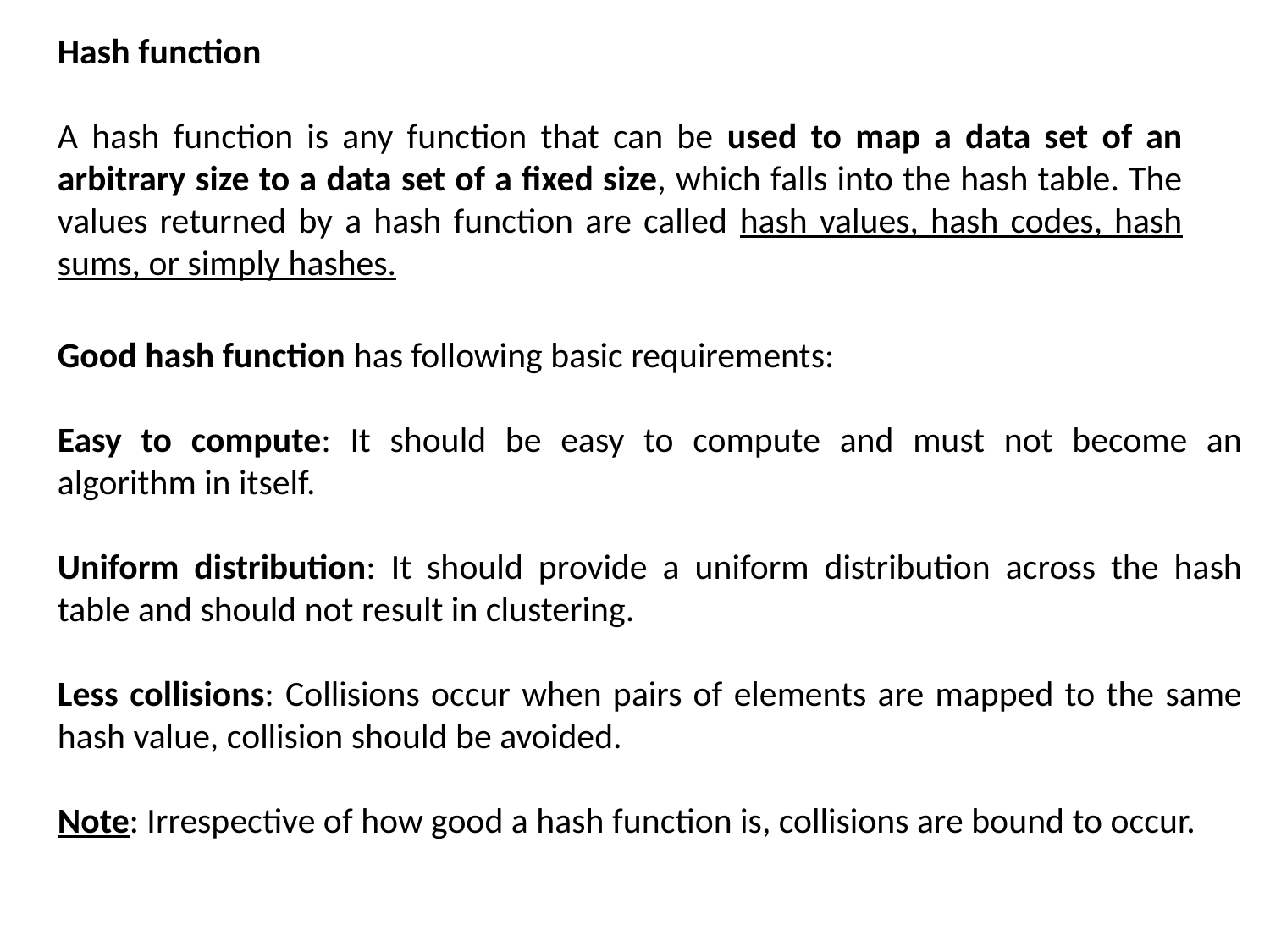

Hash function
A hash function is any function that can be used to map a data set of an arbitrary size to a data set of a fixed size, which falls into the hash table. The values returned by a hash function are called hash values, hash codes, hash sums, or simply hashes.
Good hash function has following basic requirements:

Easy to compute: It should be easy to compute and must not become an algorithm in itself.

Uniform distribution: It should provide a uniform distribution across the hash table and should not result in clustering.

Less collisions: Collisions occur when pairs of elements are mapped to the same hash value, collision should be avoided.

Note: Irrespective of how good a hash function is, collisions are bound to occur.